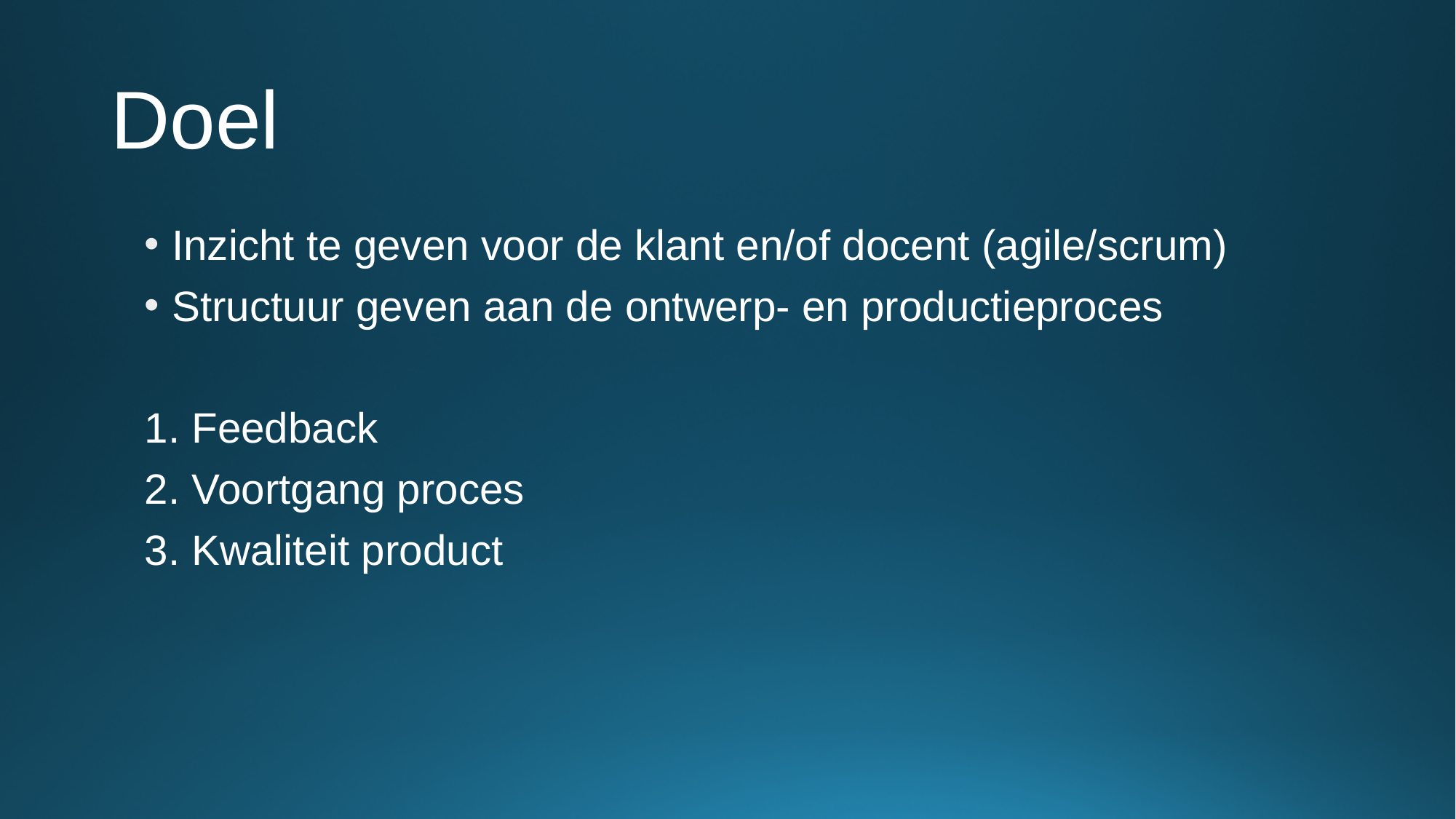

# Doel
Inzicht te geven voor de klant en/of docent (agile/scrum)
Structuur geven aan de ontwerp- en productieproces

1. Feedback
2. Voortgang proces
3. Kwaliteit product